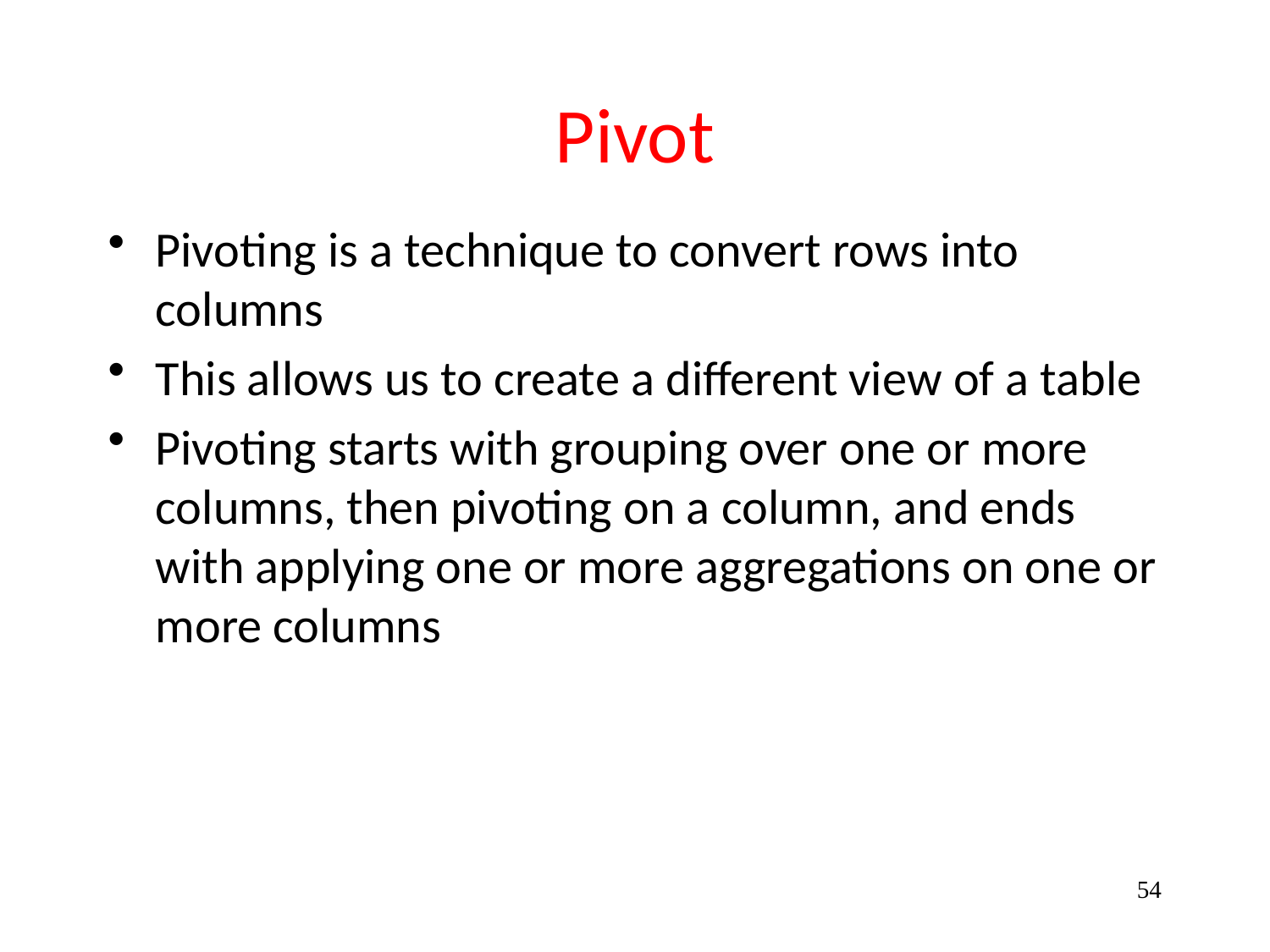

# Pivot
Pivoting is a technique to convert rows into columns
This allows us to create a different view of a table
Pivoting starts with grouping over one or more columns, then pivoting on a column, and ends with applying one or more aggregations on one or more columns
54